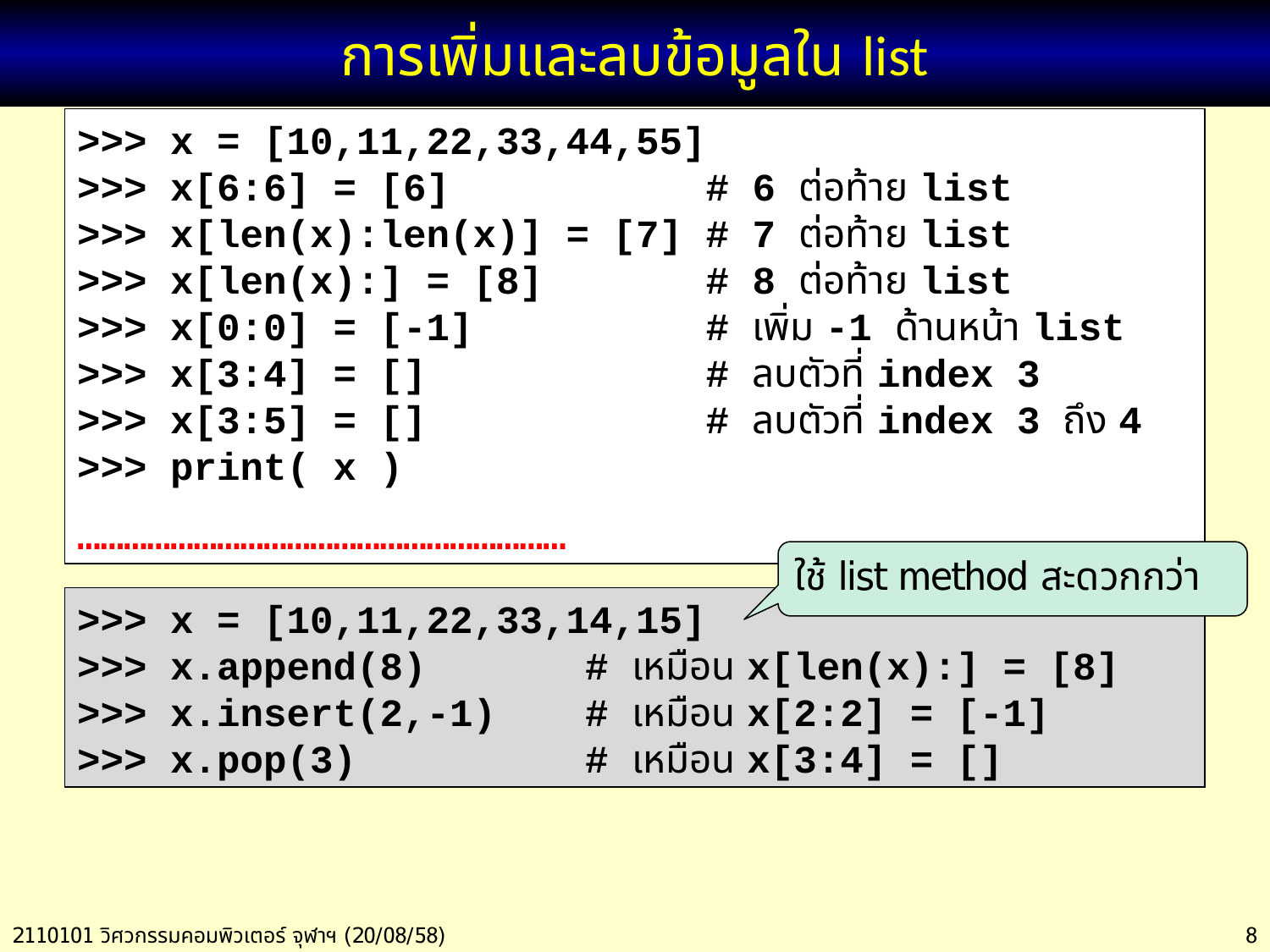

# การเพิ่มและลบข้อมูลใน list
>>> x = [10,11,22,33,44,55]
>>> x[6:6] = [6]           # 6 ต่อท้าย list
>>> x[len(x):len(x)] = [7] # 7 ต่อท้าย list
>>> x[len(x):] = [8]       # 8 ต่อท้าย list
>>> x[0:0] = [-1]          # เพิ่ม -1 ด้านหน้า list
>>> x[3:4] = []            # ลบตัวที่ index 3
>>> x[3:5] = []            # ลบตัวที่ index 3 ถึง 4
>>> print( x )
………………………………………………………
ใช้ list method สะดวกกว่า
>>> x = [10,11,22,33,14,15]
>>> x.append(8) 		# เหมือน x[len(x):] = [8]
>>> x.insert(2,-1)	# เหมือน x[2:2] = [-1]
>>> x.pop(3)		# เหมือน x[3:4] = []